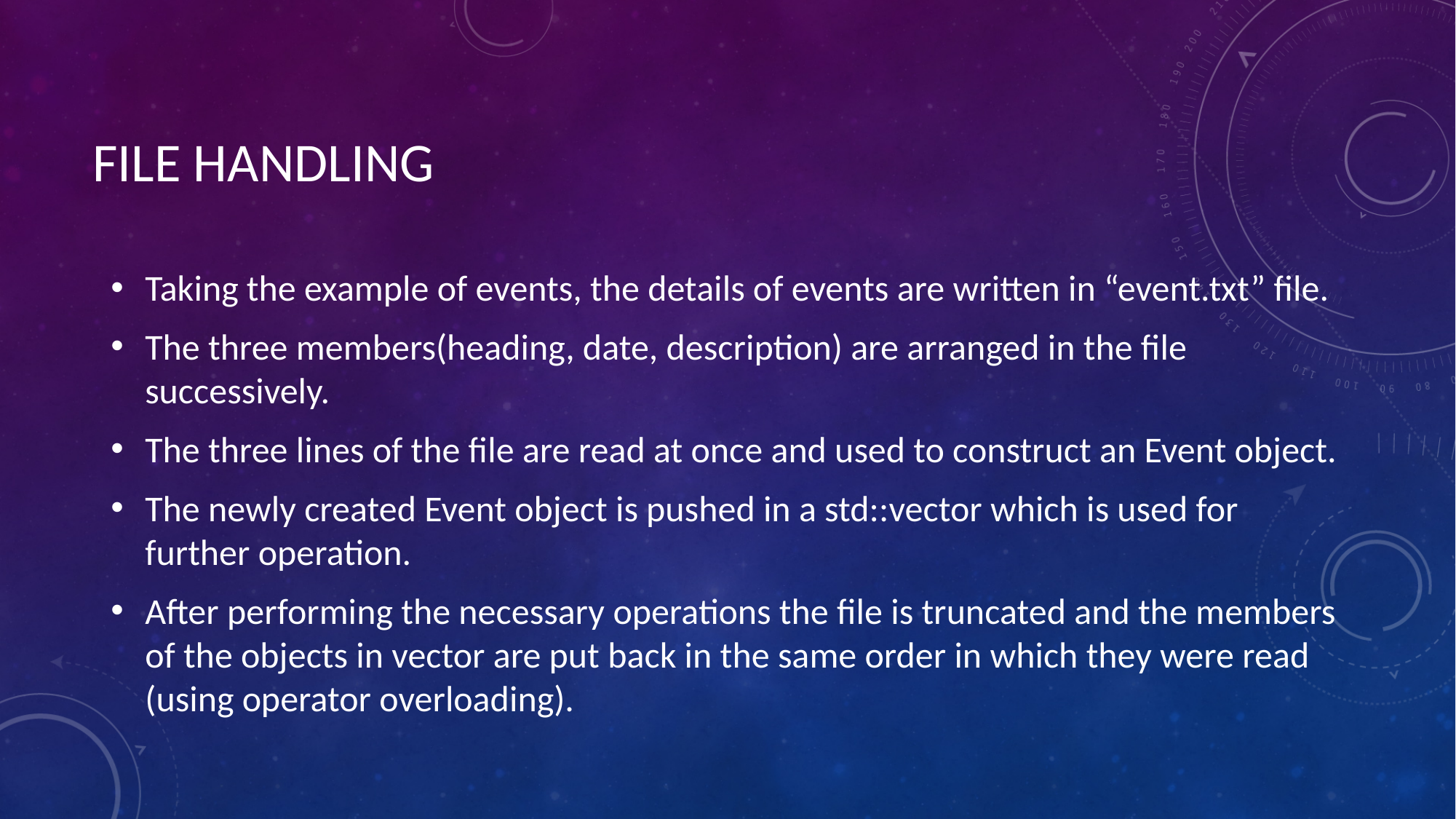

# File Handling
Taking the example of events, the details of events are written in “event.txt” file.
The three members(heading, date, description) are arranged in the file successively.
The three lines of the file are read at once and used to construct an Event object.
The newly created Event object is pushed in a std::vector which is used for further operation.
After performing the necessary operations the file is truncated and the members of the objects in vector are put back in the same order in which they were read (using operator overloading).